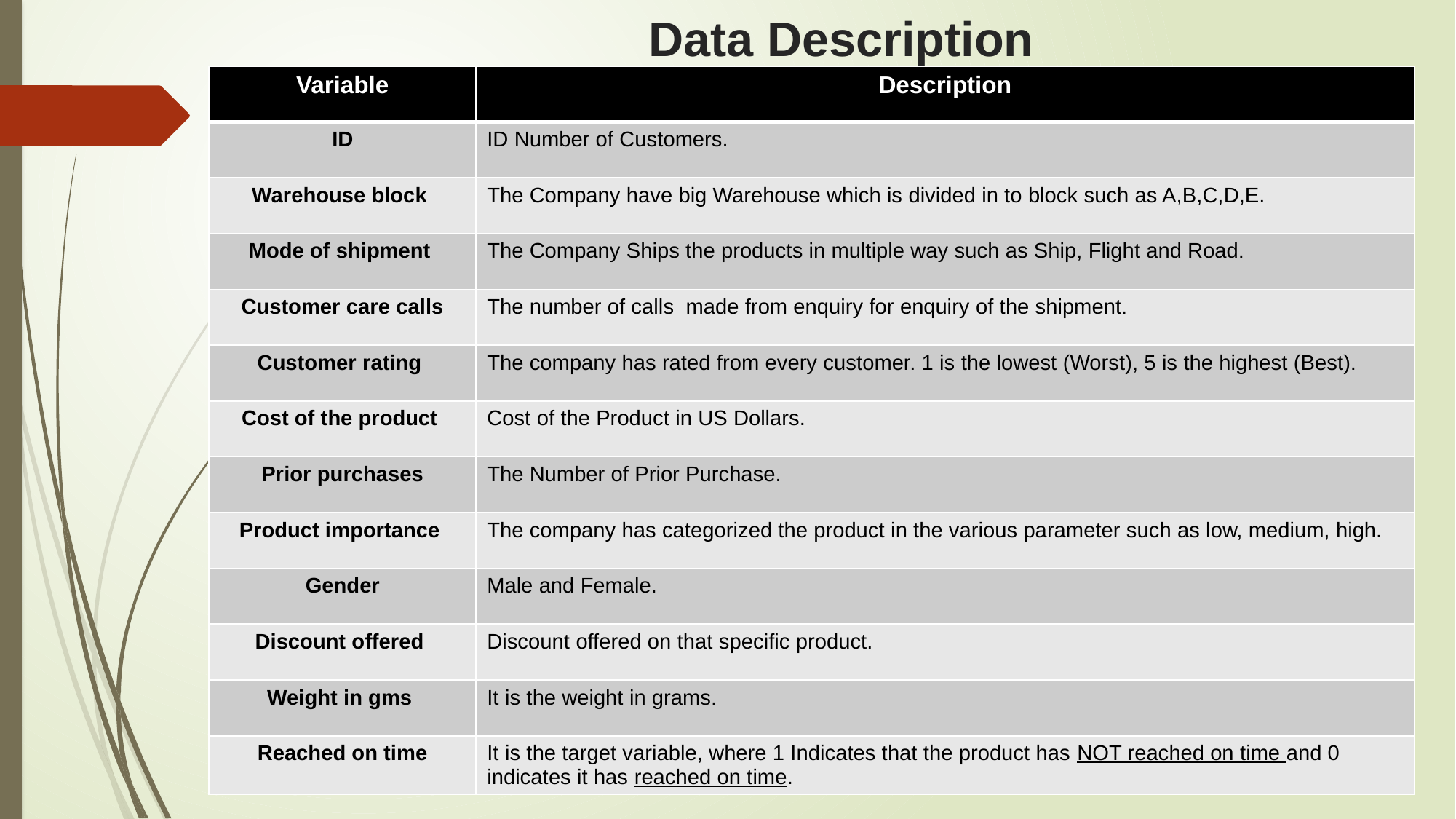

# Data Description
| Variable | Description |
| --- | --- |
| ID | ID Number of Customers. |
| Warehouse block | The Company have big Warehouse which is divided in to block such as A,B,C,D,E. |
| Mode of shipment | The Company Ships the products in multiple way such as Ship, Flight and Road. |
| Customer care calls | The number of calls made from enquiry for enquiry of the shipment. |
| Customer rating | The company has rated from every customer. 1 is the lowest (Worst), 5 is the highest (Best). |
| Cost of the product | Cost of the Product in US Dollars. |
| Prior purchases | The Number of Prior Purchase. |
| Product importance | The company has categorized the product in the various parameter such as low, medium, high. |
| Gender | Male and Female. |
| Discount offered | Discount offered on that specific product. |
| Weight in gms | It is the weight in grams. |
| Reached on time | It is the target variable, where 1 Indicates that the product has NOT reached on time and 0 indicates it has reached on time. |